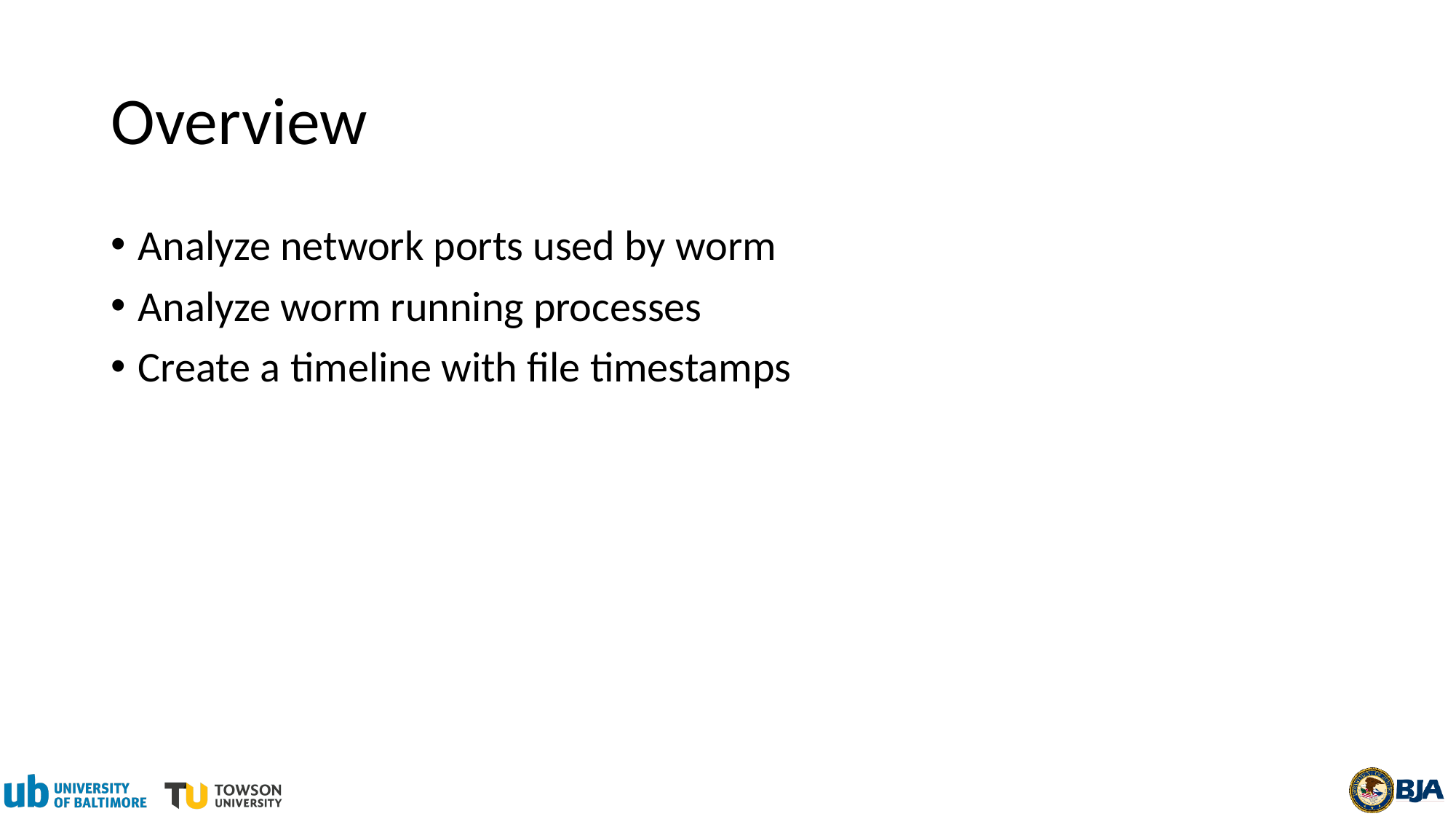

# Overview
Analyze network ports used by worm
Analyze worm running processes
Create a timeline with file timestamps